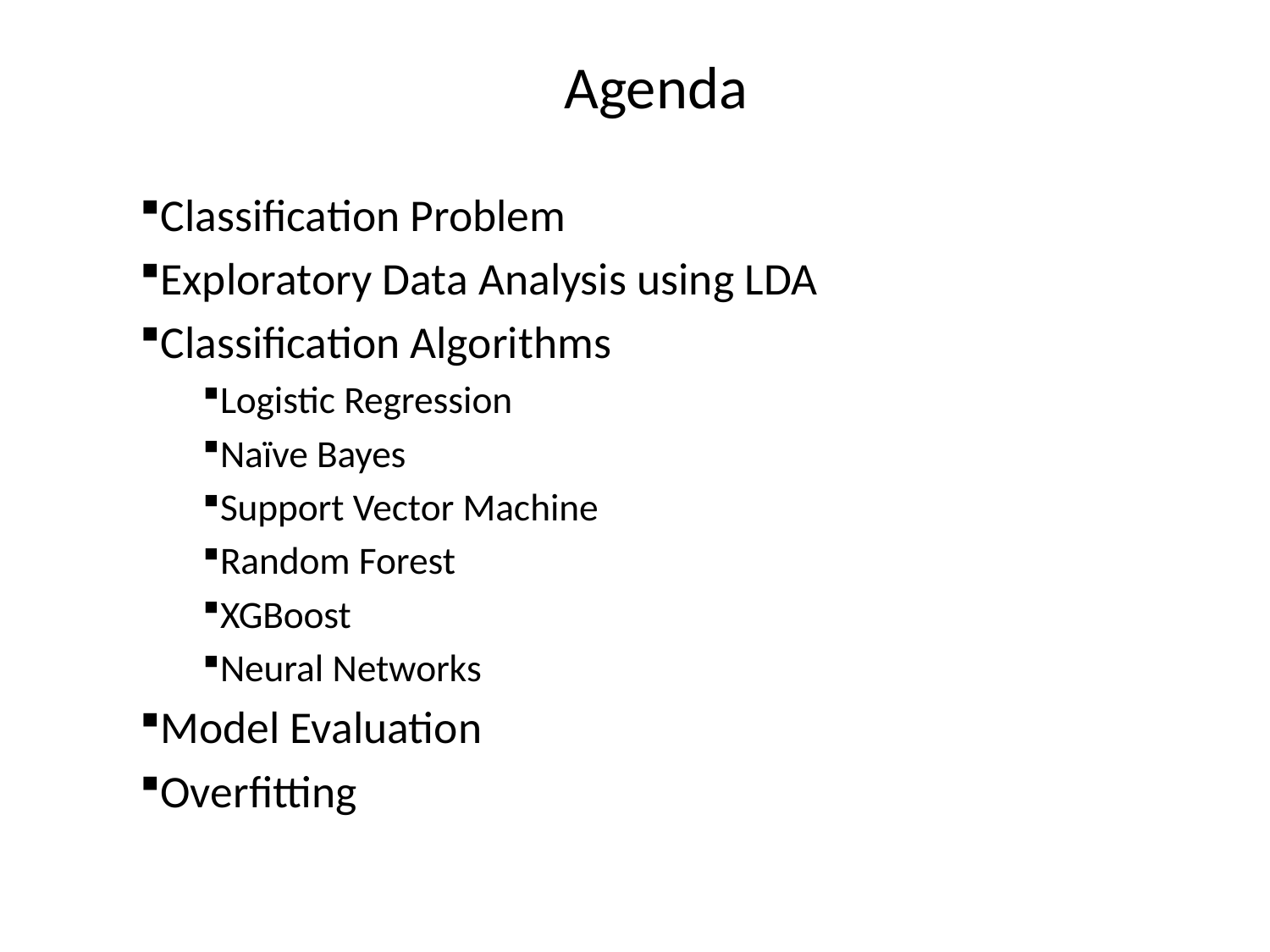

# Agenda
Classification Problem
Exploratory Data Analysis using LDA
Classification Algorithms
Logistic Regression
Naïve Bayes
Support Vector Machine
Random Forest
XGBoost
Neural Networks
Model Evaluation
Overfitting